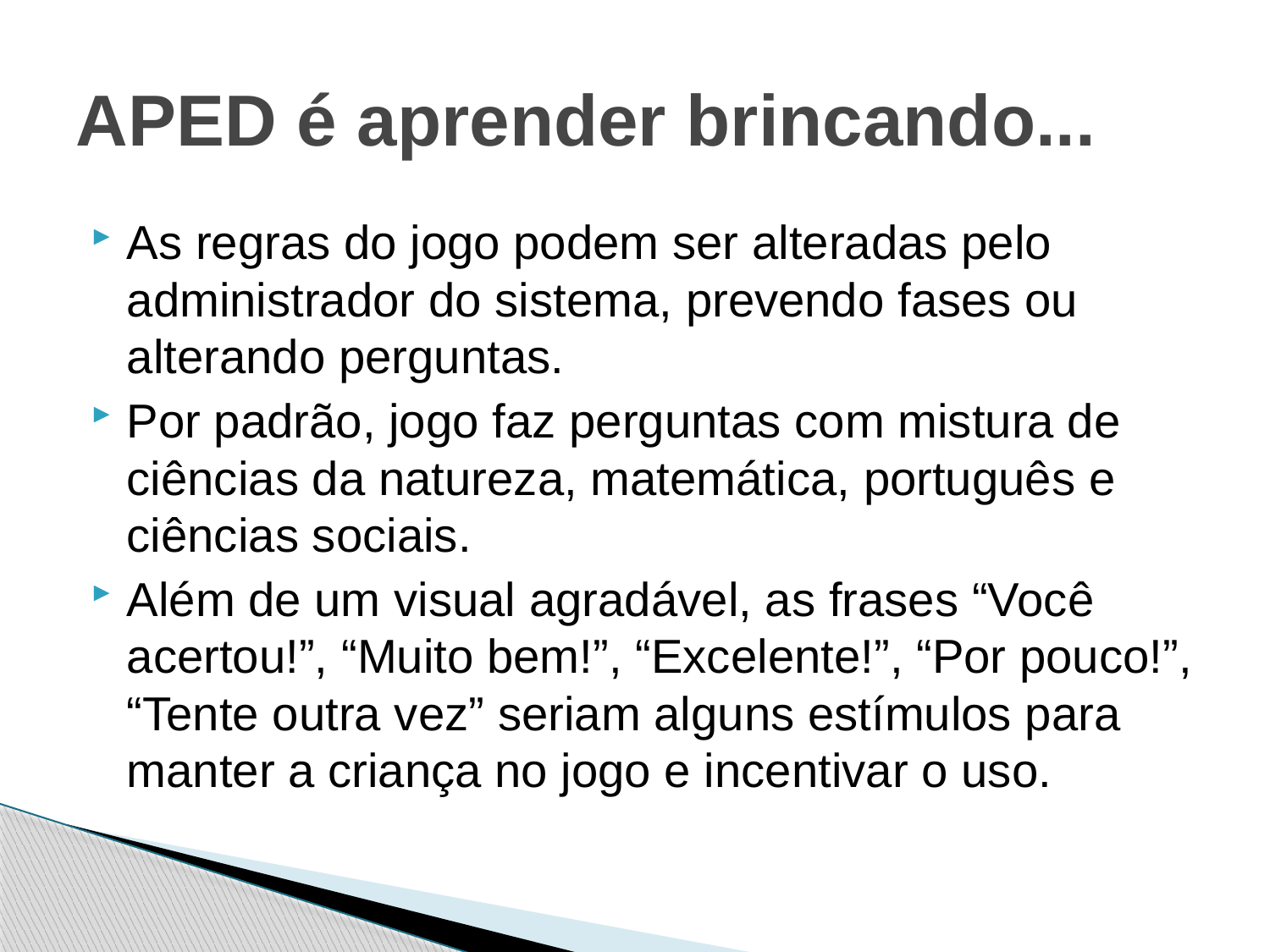

# APED é aprender brincando...
As regras do jogo podem ser alteradas pelo administrador do sistema, prevendo fases ou alterando perguntas.
Por padrão, jogo faz perguntas com mistura de ciências da natureza, matemática, português e ciências sociais.
Além de um visual agradável, as frases “Você acertou!”, “Muito bem!”, “Excelente!”, “Por pouco!”, “Tente outra vez” seriam alguns estímulos para manter a criança no jogo e incentivar o uso.